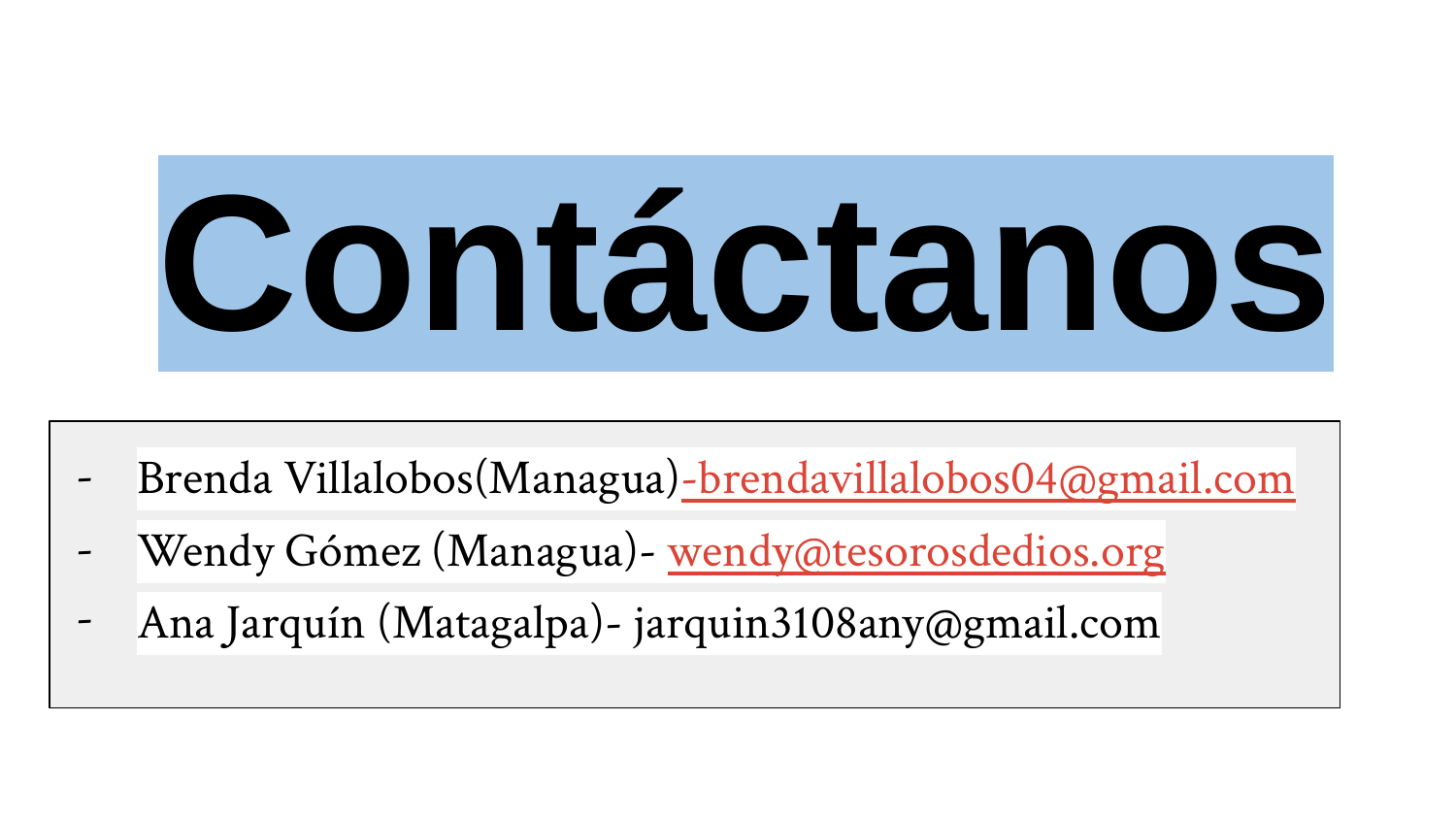

# Contáctanos
Brenda Villalobos(Managua)-brendavillalobos04@gmail.com
Wendy Gómez (Managua)- wendy@tesorosdedios.org
Ana Jarquín (Matagalpa)- jarquin3108any@gmail.com